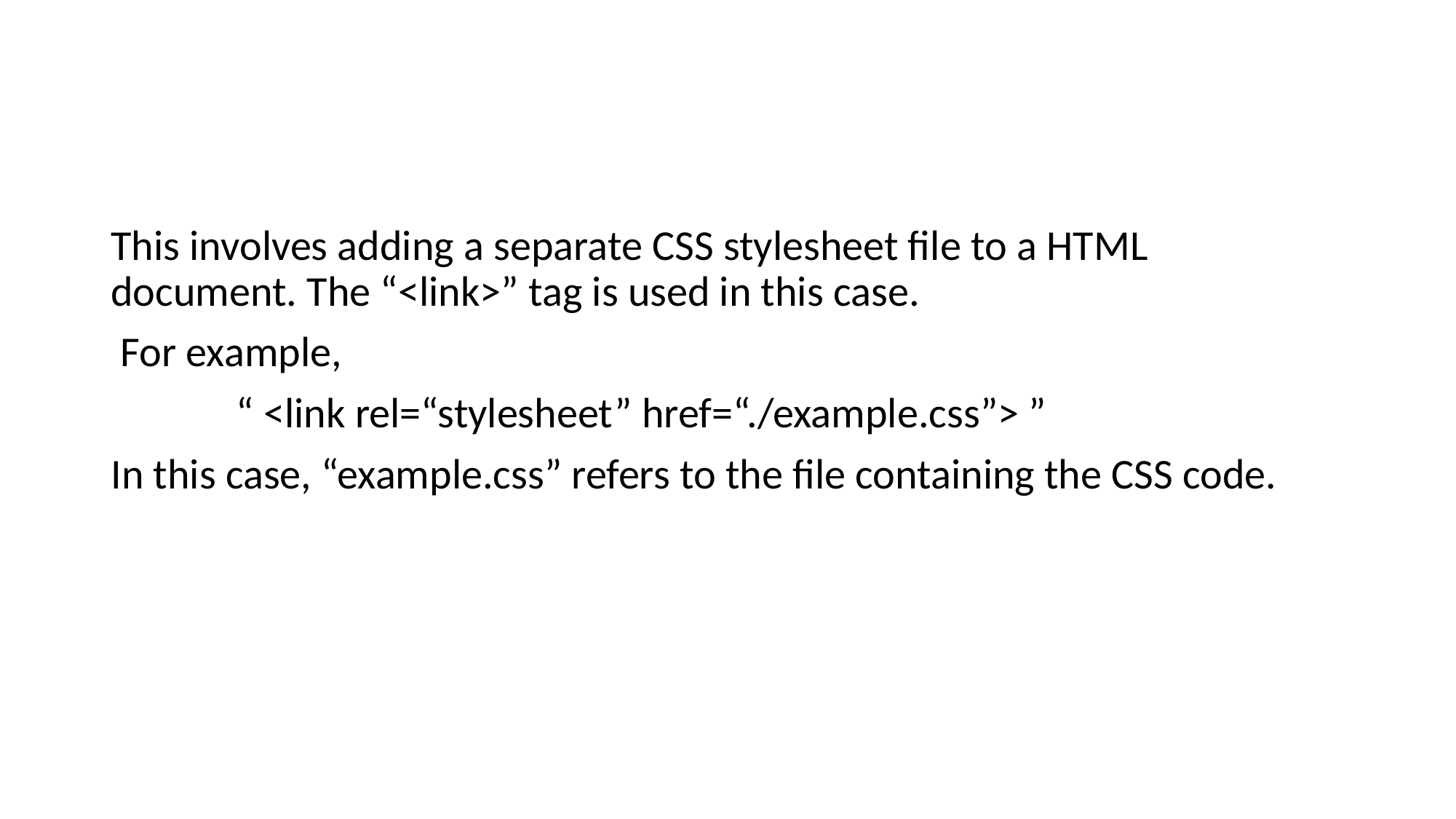

#
This involves adding a separate CSS stylesheet file to a HTML document. The “<link>” tag is used in this case.
 For example,
             “ <link rel=“stylesheet” href=“./example.css”> ”
In this case, “example.css” refers to the file containing the CSS code.